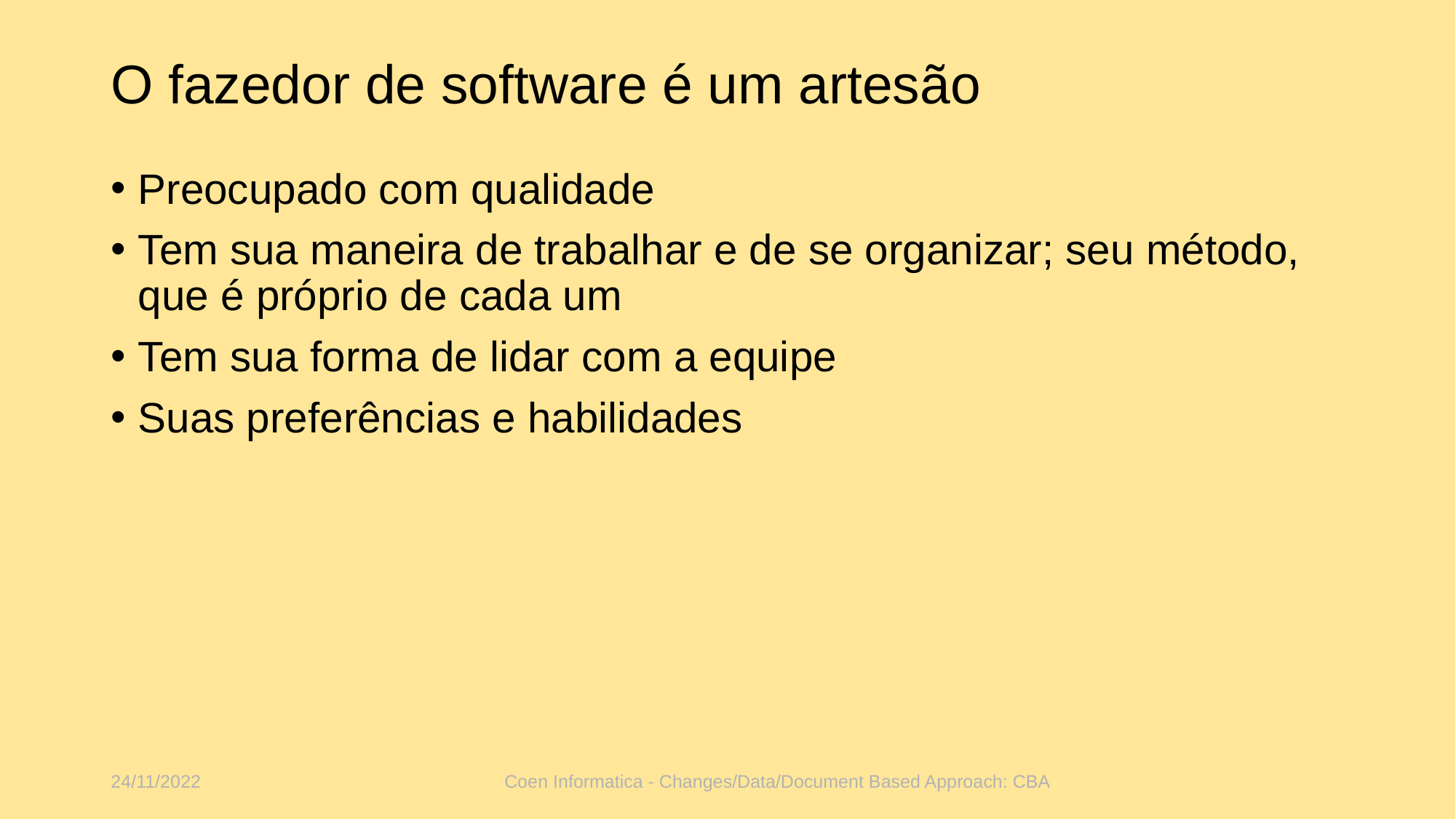

# O fazedor de software é um artesão
Preocupado com qualidade
Tem sua maneira de trabalhar e de se organizar; seu método, que é próprio de cada um
Tem sua forma de lidar com a equipe
Suas preferências e habilidades
24/11/2022
Coen Informatica - Changes/Data/Document Based Approach: CBA
16